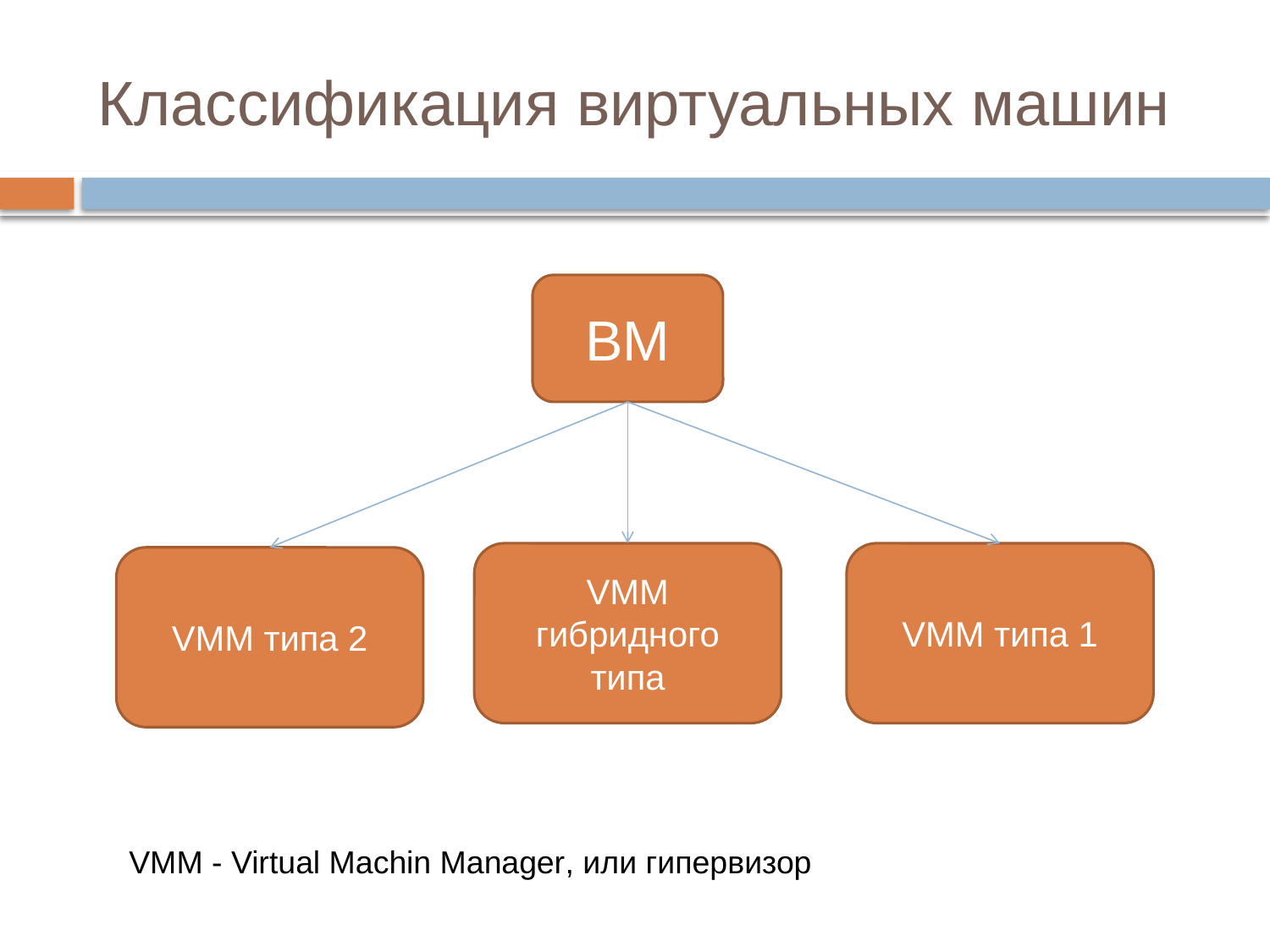

# Классификация виртуальных машин
ВМ
VMM гибридного типа
VMM типа 1
VMM типа 2
VMM - Virtual Machin Manager, или гипервизор